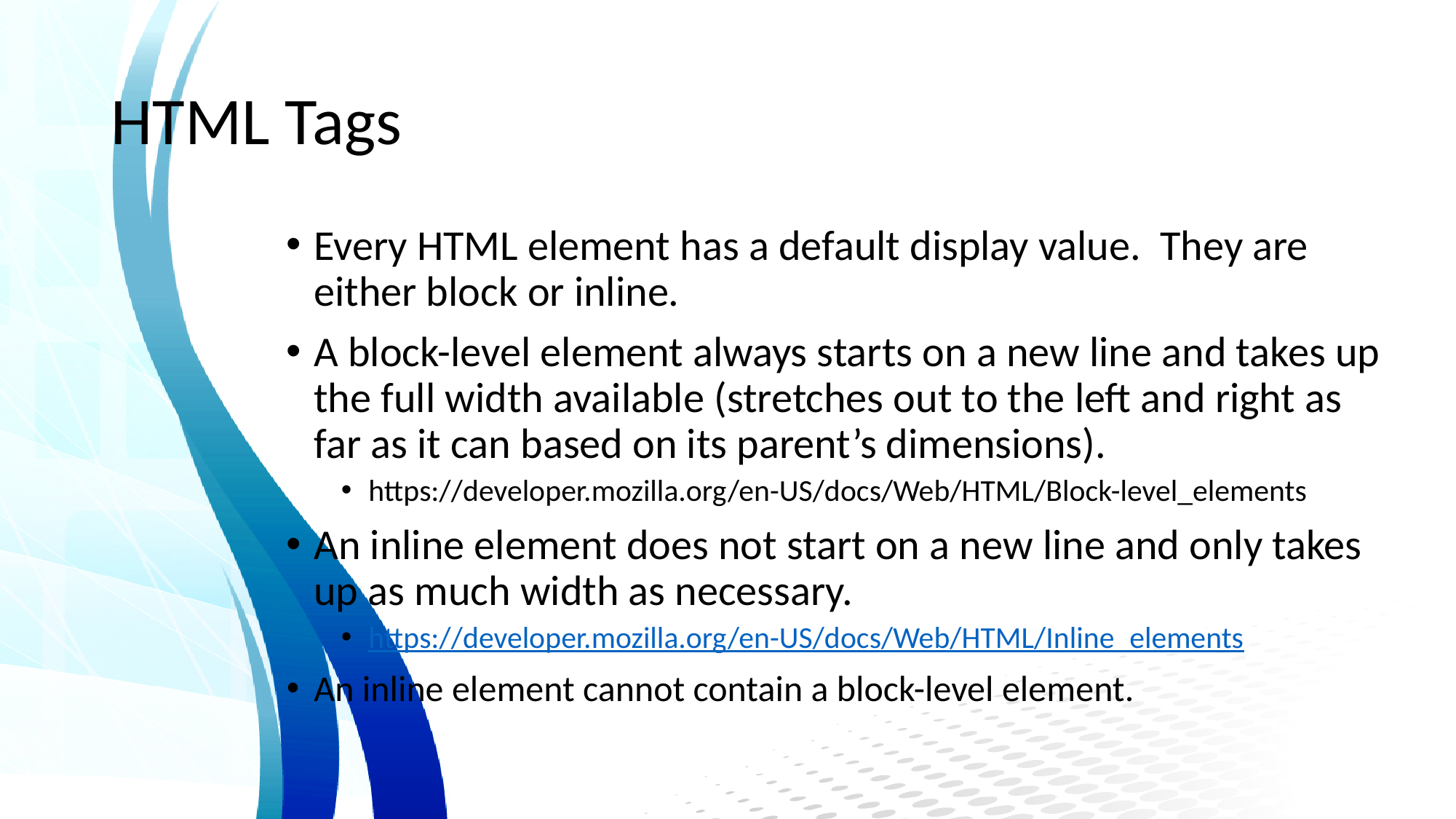

# HTML Tags
Every HTML element has a default display value.  They are either block or inline.
A block-level element always starts on a new line and takes up the full width available (stretches out to the left and right as far as it can based on its parent’s dimensions).
https://developer.mozilla.org/en-US/docs/Web/HTML/Block-level_elements
An inline element does not start on a new line and only takes up as much width as necessary.
https://developer.mozilla.org/en-US/docs/Web/HTML/Inline_elements
An inline element cannot contain a block-level element.